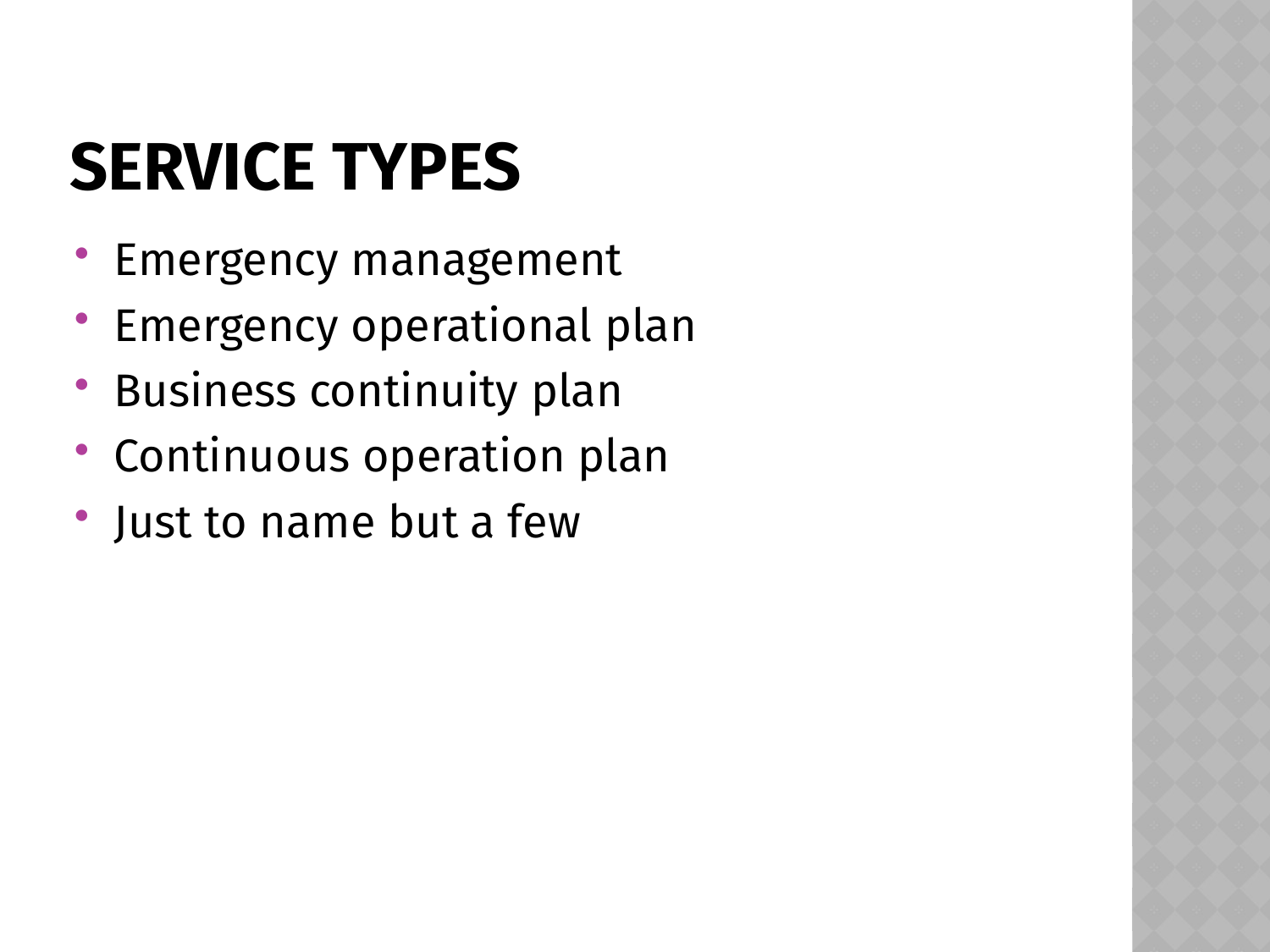

# Service Types
Emergency management
Emergency operational plan
Business continuity plan
Continuous operation plan
Just to name but a few